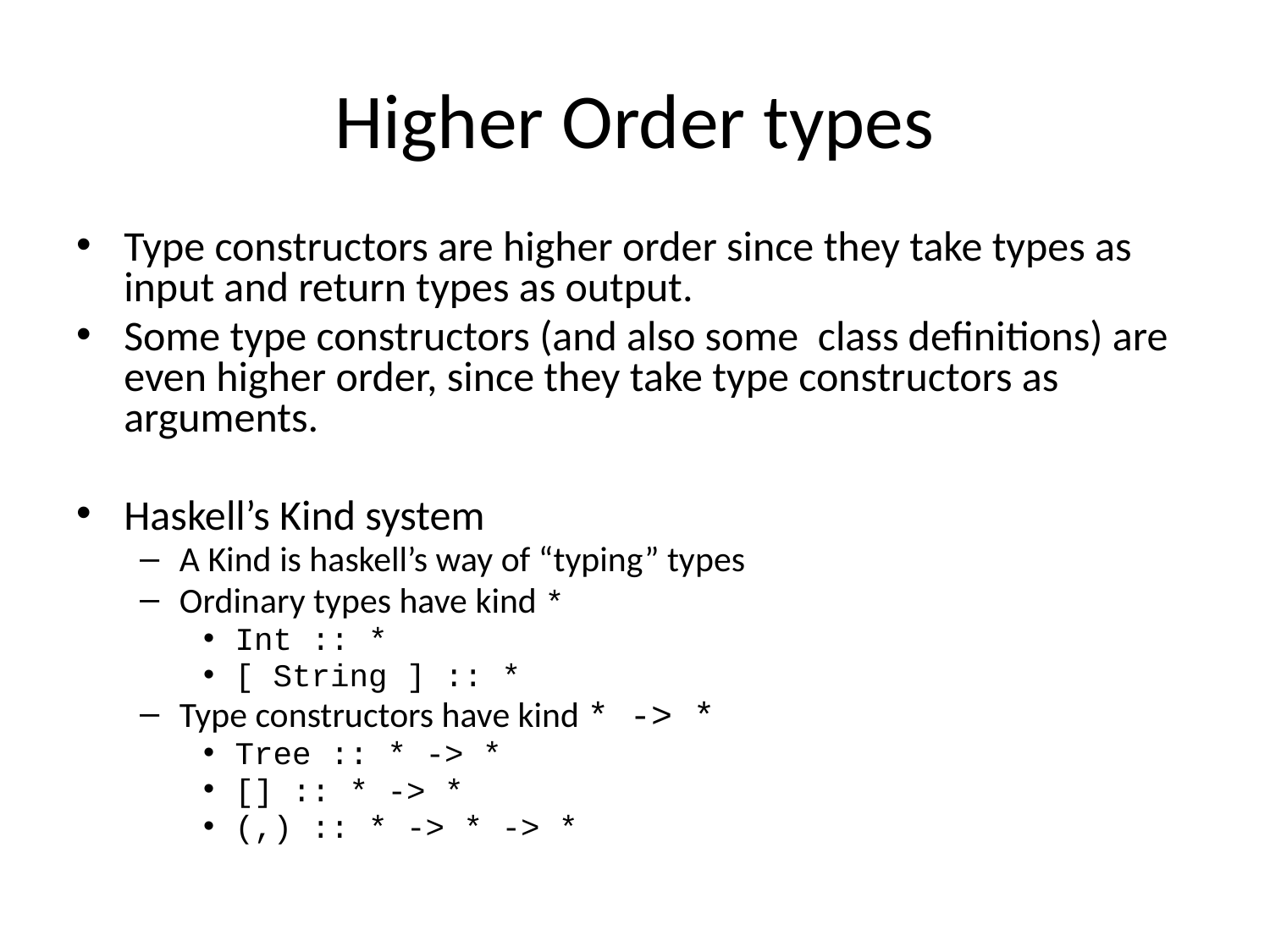

# Higher Order types
Type constructors are higher order since they take types as input and return types as output.
Some type constructors (and also some  class definitions) are even higher order, since they take type constructors as arguments.

Haskell’s Kind system
A Kind is haskell’s way of “typing” types
Ordinary types have kind *
Int :: *
[ String ] :: *
Type constructors have kind * -> *
Tree :: * -> *
[] :: * -> *
(,) :: * -> * -> *